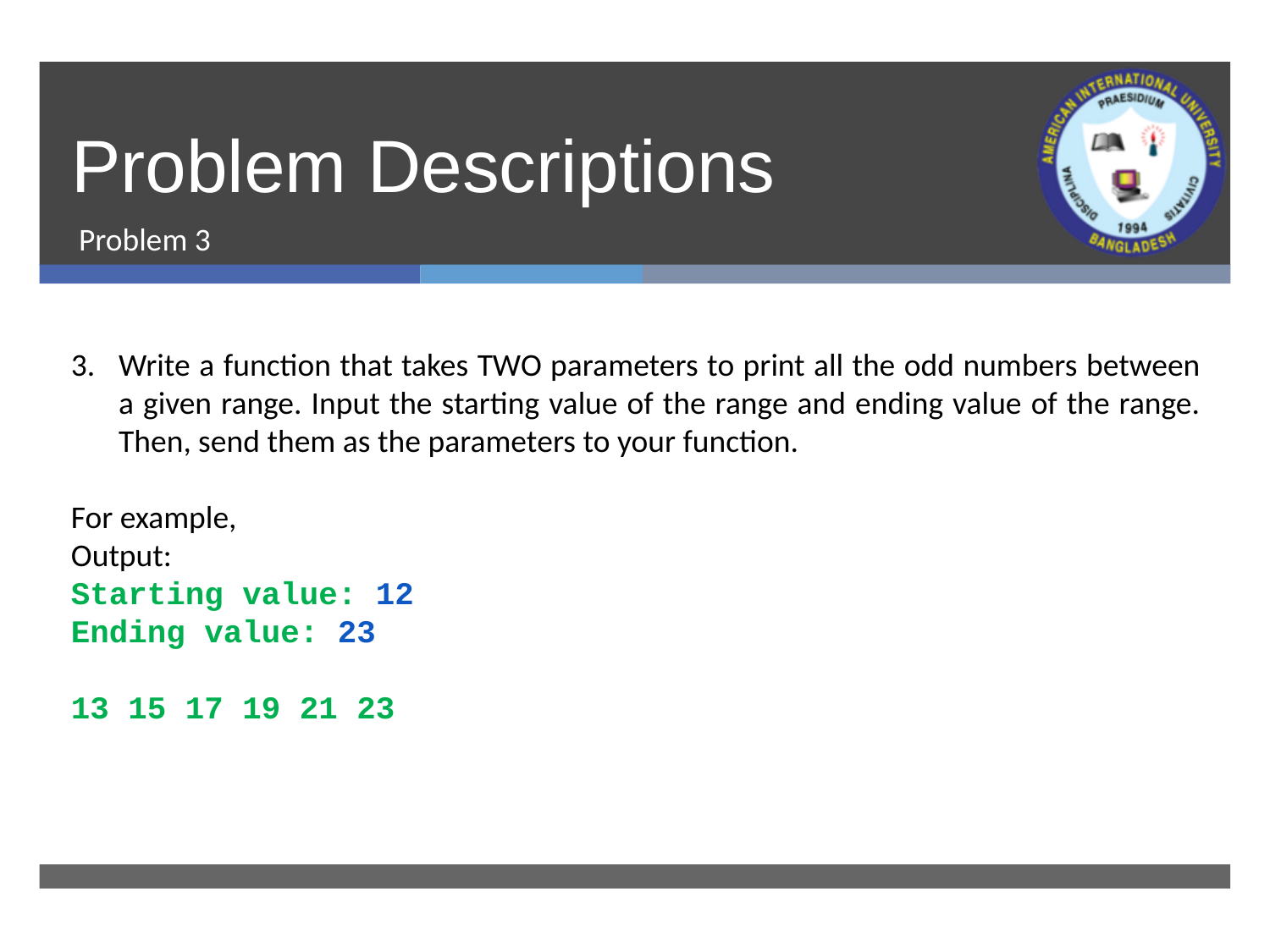

# Problem Descriptions
Problem 3
Write a function that takes TWO parameters to print all the odd numbers between a given range. Input the starting value of the range and ending value of the range. Then, send them as the parameters to your function.

For example,
Output:
Starting value: 12
Ending value: 23

13 15 17 19 21 23